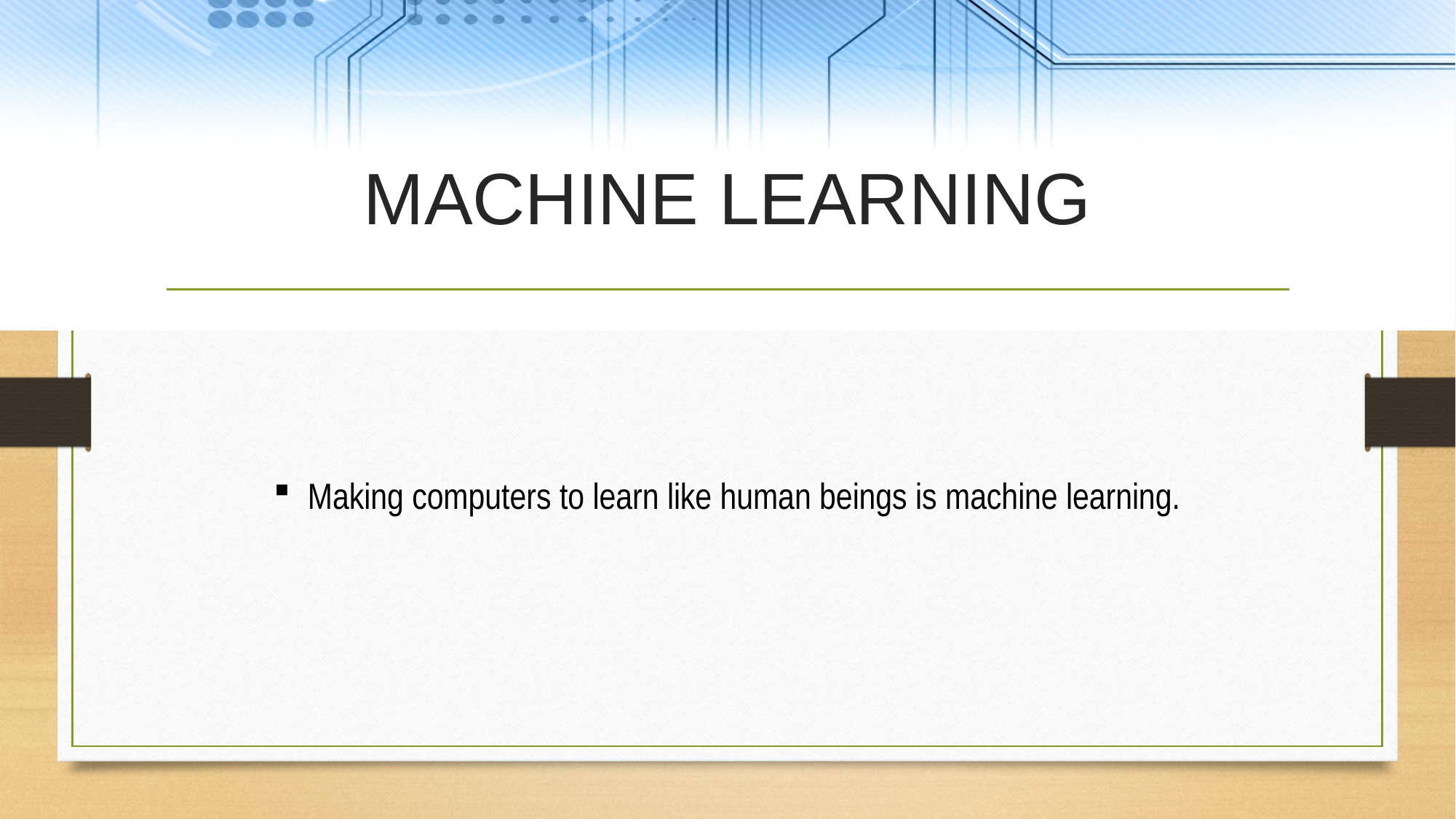

# MACHINE LEARNING
Making computers to learn like human beings is machine learning.